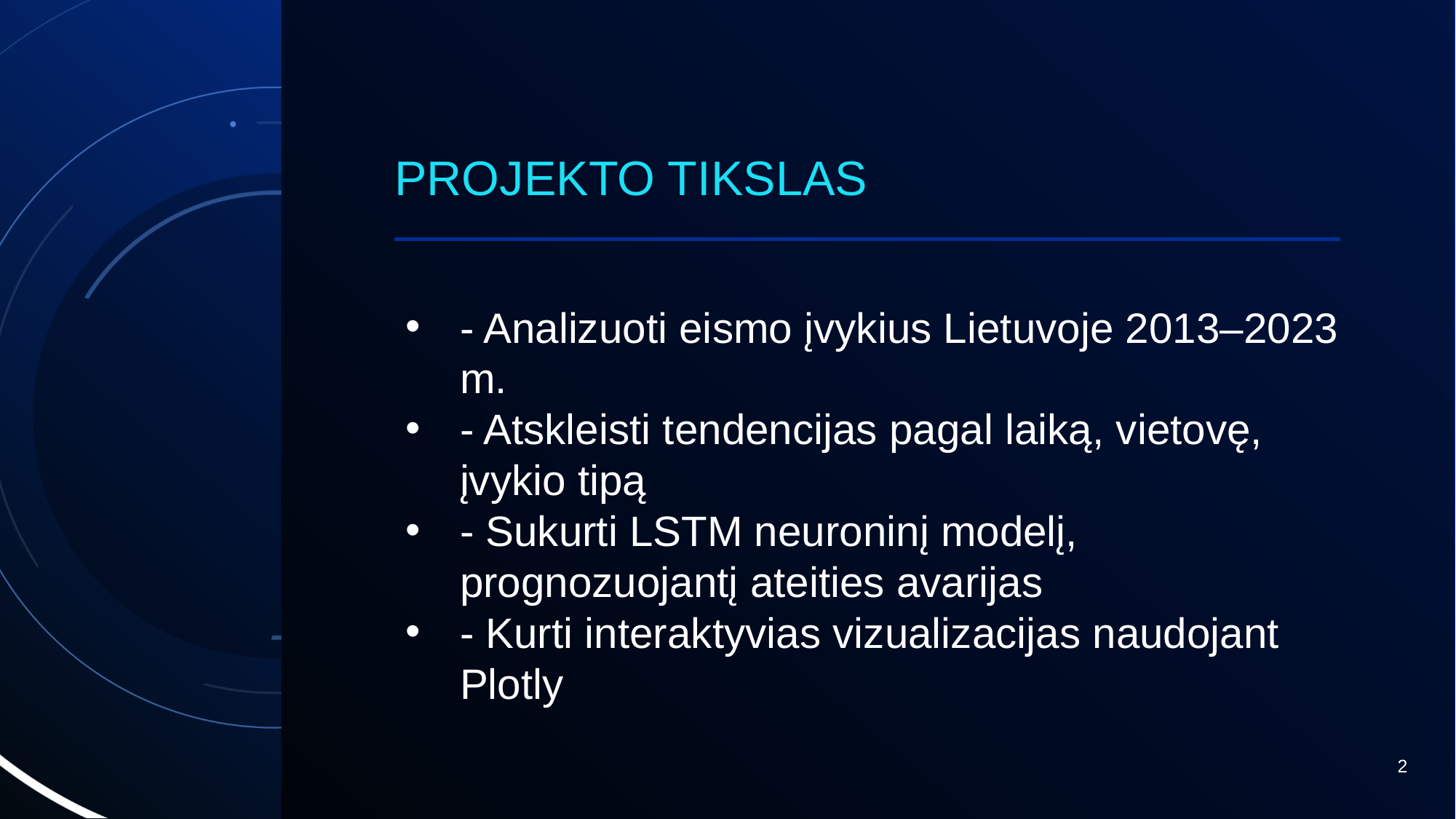

# Projekto tikslas
- Analizuoti eismo įvykius Lietuvoje 2013–2023 m.
- Atskleisti tendencijas pagal laiką, vietovę, įvykio tipą
- Sukurti LSTM neuroninį modelį, prognozuojantį ateities avarijas
- Kurti interaktyvias vizualizacijas naudojant Plotly

2